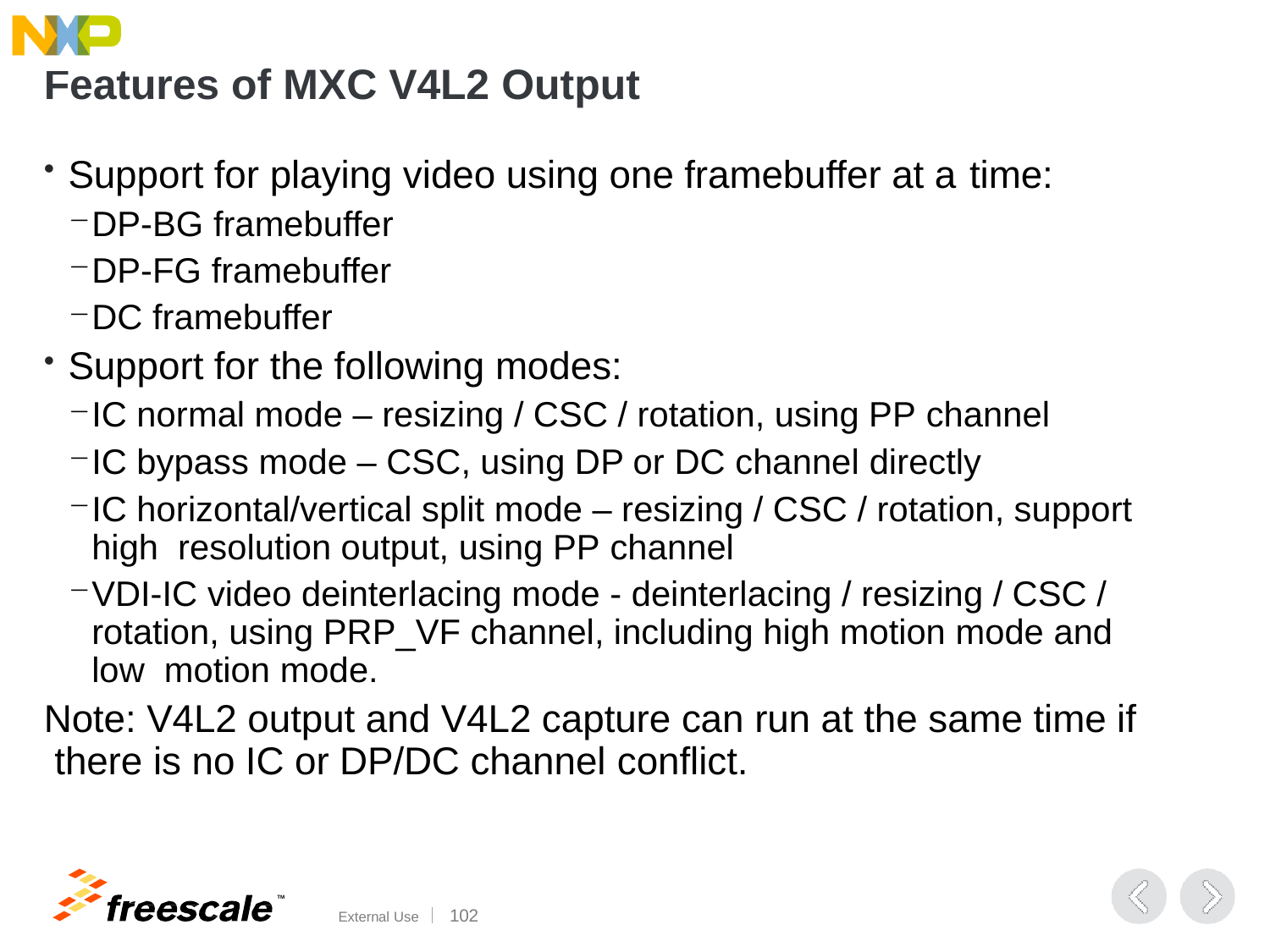

# Features of MXC V4L2 Output
Support for playing video using one framebuffer at a time:
DP-BG framebuffer
DP-FG framebuffer
DC framebuffer
Support for the following modes:
IC normal mode – resizing / CSC / rotation, using PP channel
IC bypass mode – CSC, using DP or DC channel directly
IC horizontal/vertical split mode – resizing / CSC / rotation, support high  resolution output, using PP channel
VDI-IC video deinterlacing mode - deinterlacing / resizing / CSC /  rotation, using PRP_VF channel, including high motion mode and low  motion mode.
Note: V4L2 output and V4L2 capture can run at the same time if  there is no IC or DP/DC channel conflict.
TM
External Use	102